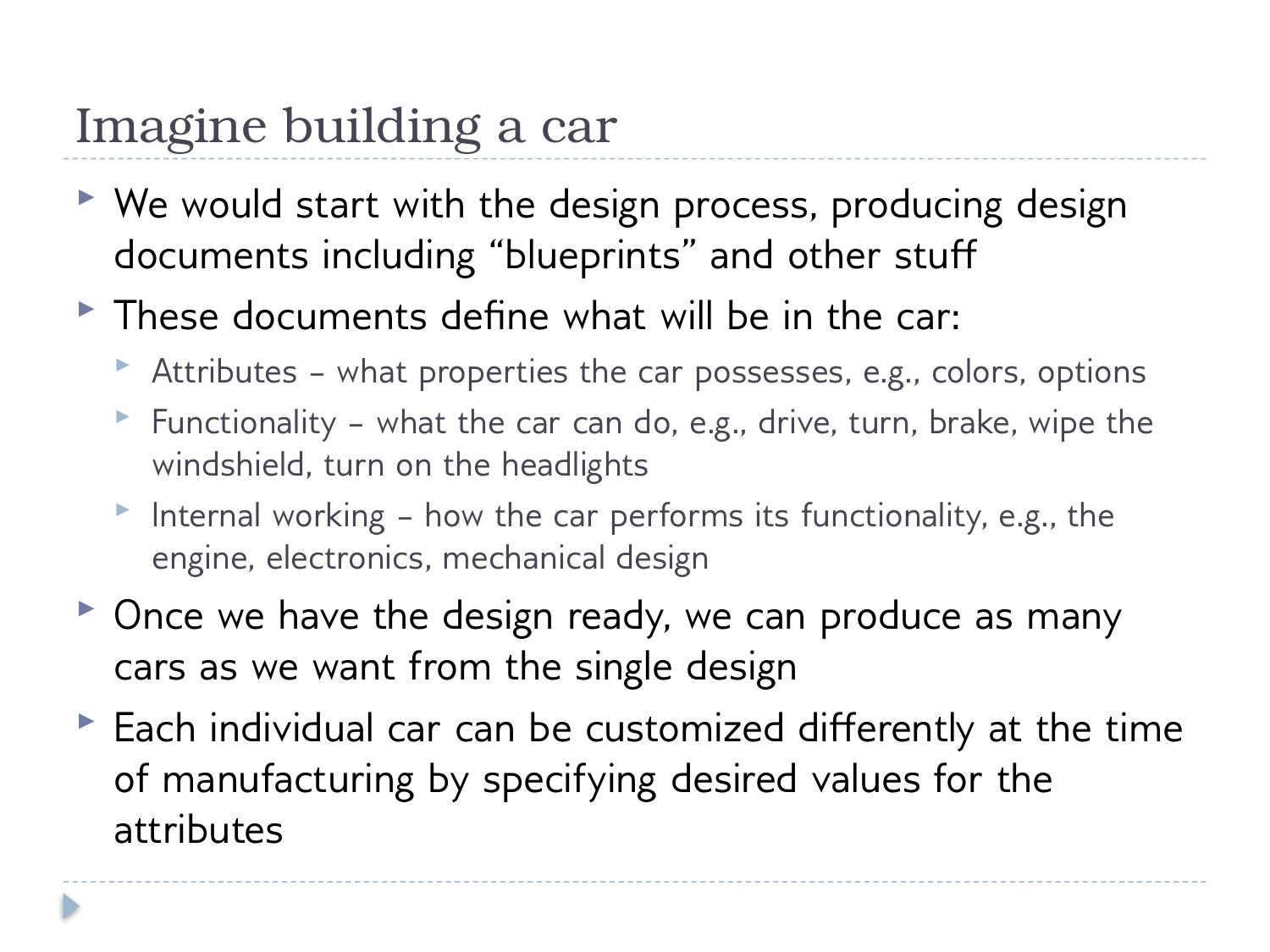

# Imagine building a car
We would start with the design process, producing design documents including “blueprints” and other stuff
These documents define what will be in the car:
Attributes – what properties the car possesses, e.g., colors, options
Functionality – what the car can do, e.g., drive, turn, brake, wipe the windshield, turn on the headlights
Internal working – how the car performs its functionality, e.g., the engine, electronics, mechanical design
Once we have the design ready, we can produce as many cars as we want from the single design
Each individual car can be customized differently at the time of manufacturing by specifying desired values for the attributes